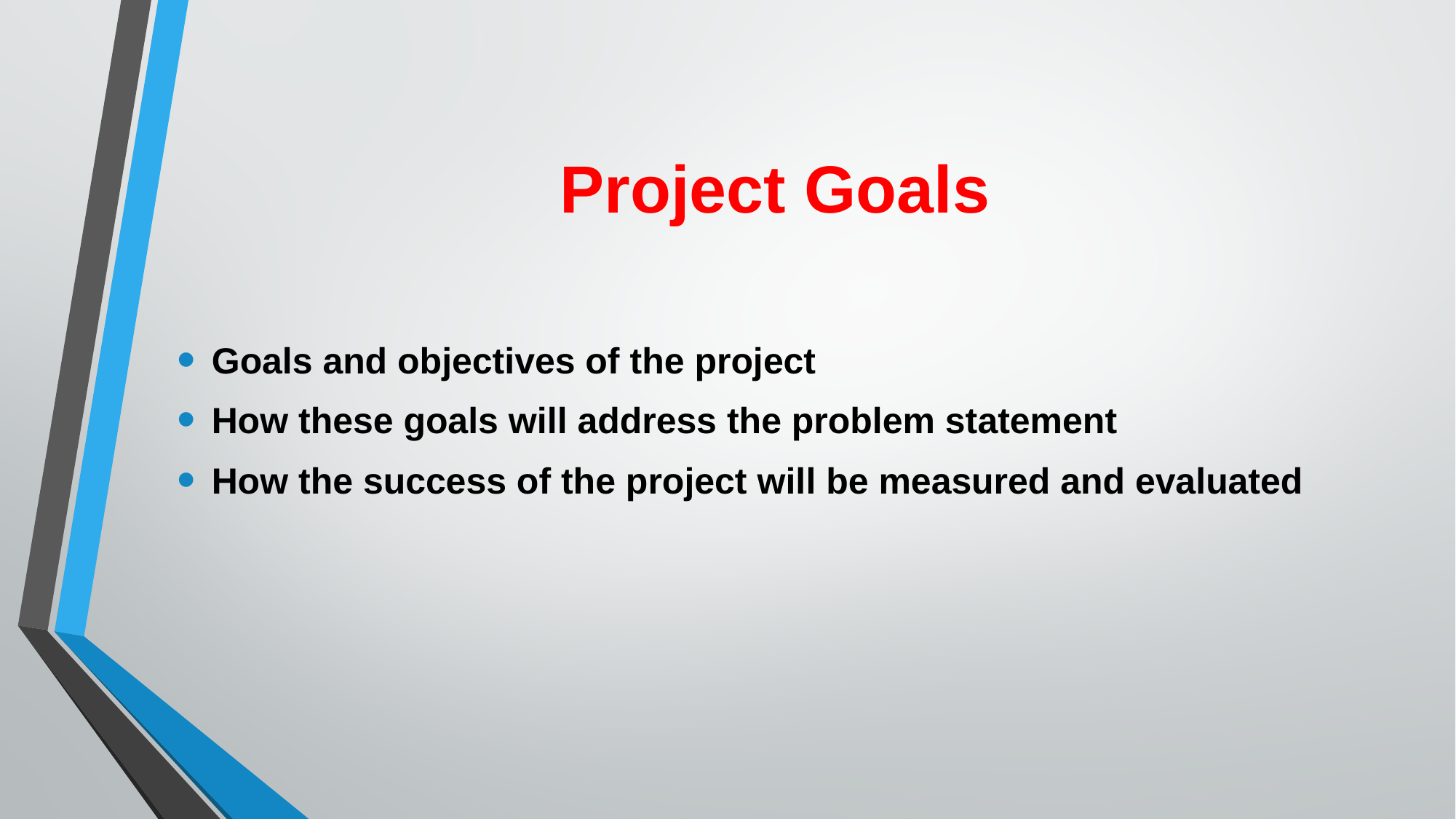

# Project Goals
Goals and objectives of the project
How these goals will address the problem statement
How the success of the project will be measured and evaluated